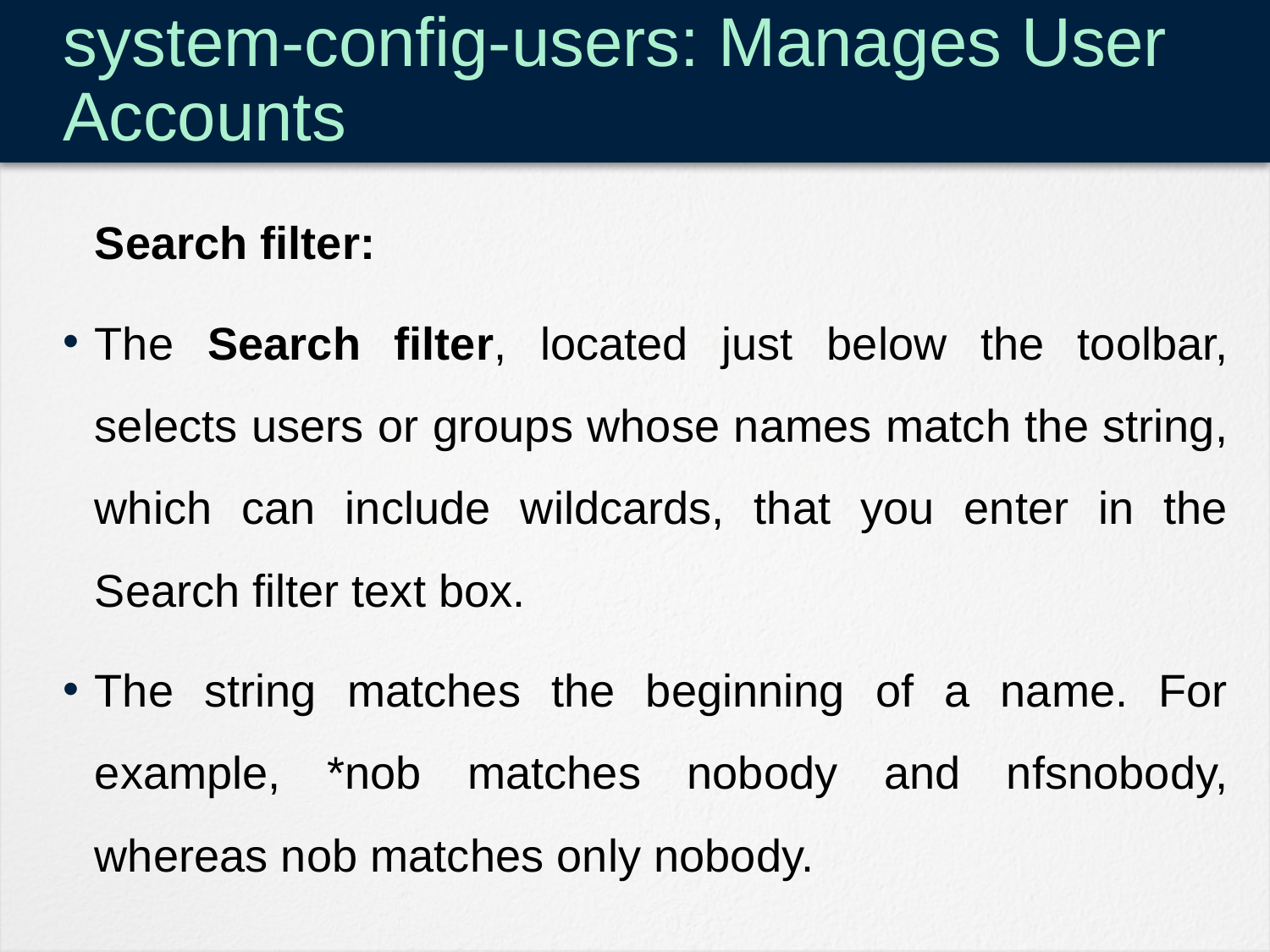

# system-config-users: Manages User Accounts
	Search filter:
The Search filter, located just below the toolbar, selects users or groups whose names match the string, which can include wildcards, that you enter in the Search filter text box.
The string matches the beginning of a name. For example, *nob matches nobody and nfsnobody, whereas nob matches only nobody.